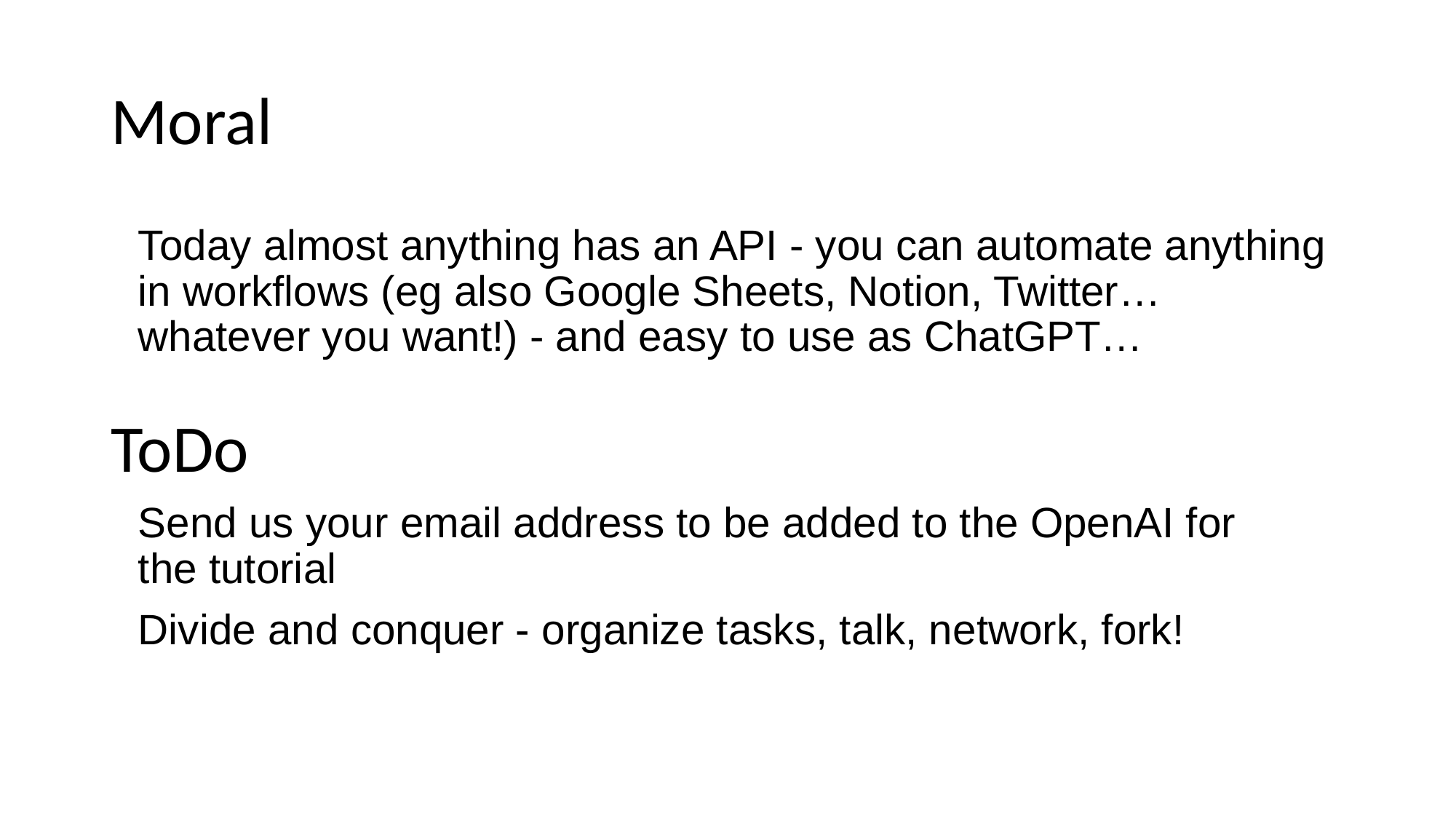

# Moral
Today almost anything has an API - you can automate anything in workflows (eg also Google Sheets, Notion, Twitter… whatever you want!) - and easy to use as ChatGPT…

ToDo
Send us your email address to be added to the OpenAI for the tutorial
Divide and conquer - organize tasks, talk, network, fork!